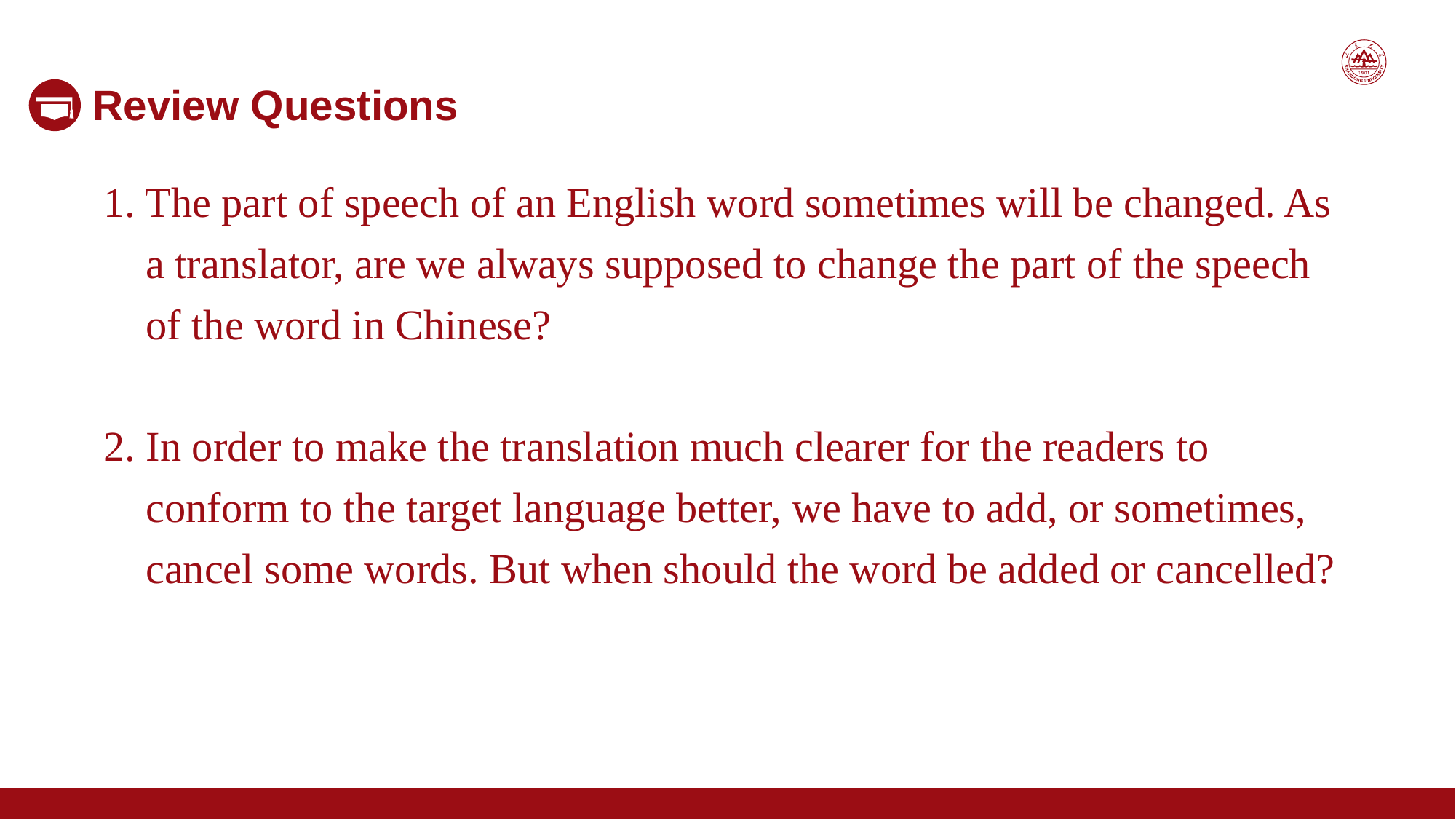

Review Questions
 1. The part of speech of an English word sometimes will be changed. As
     a translator, are we always supposed to change the part of the speech
     of the word in Chinese?

 2. In order to make the translation much clearer for the readers to
     conform to the target language better, we have to add, or sometimes,
     cancel some words. But when should the word be added or cancelled?